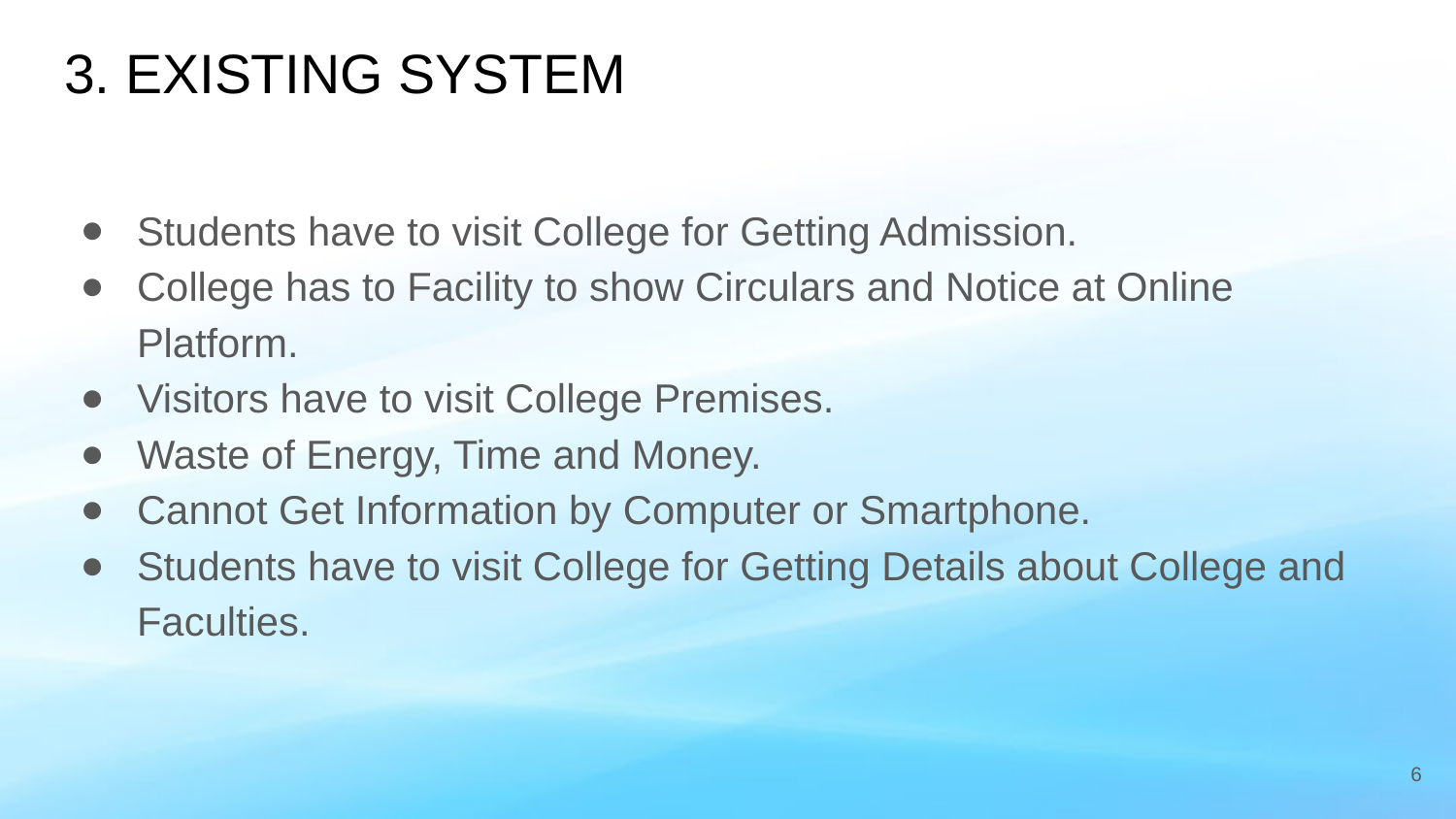

# 3. EXISTING SYSTEM
Students have to visit College for Getting Admission.
College has to Facility to show Circulars and Notice at Online Platform.
Visitors have to visit College Premises.
Waste of Energy, Time and Money.
Cannot Get Information by Computer or Smartphone.
Students have to visit College for Getting Details about College and Faculties.
6